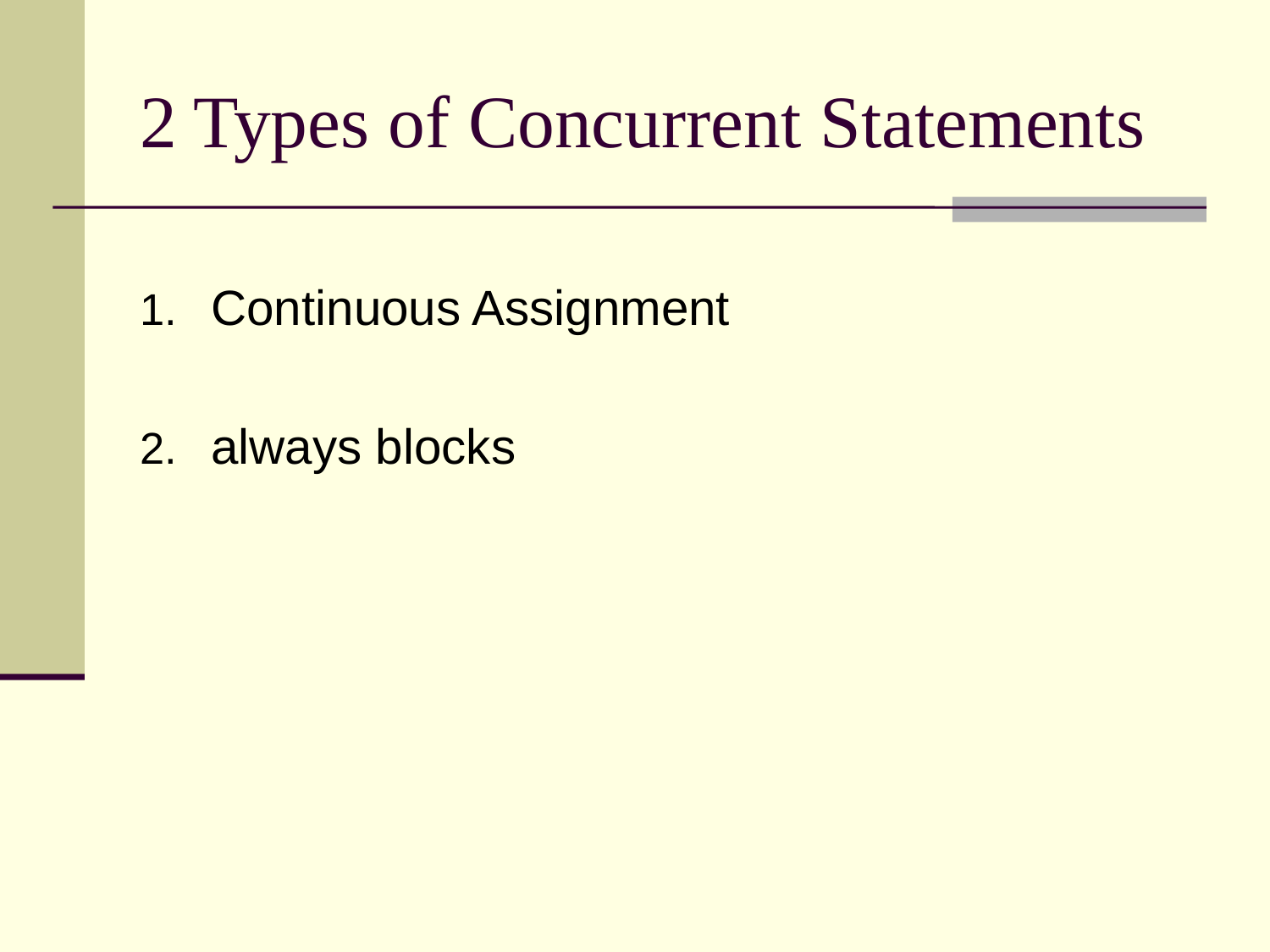

# 2 Types of Concurrent Statements
Continuous Assignment

always blocks